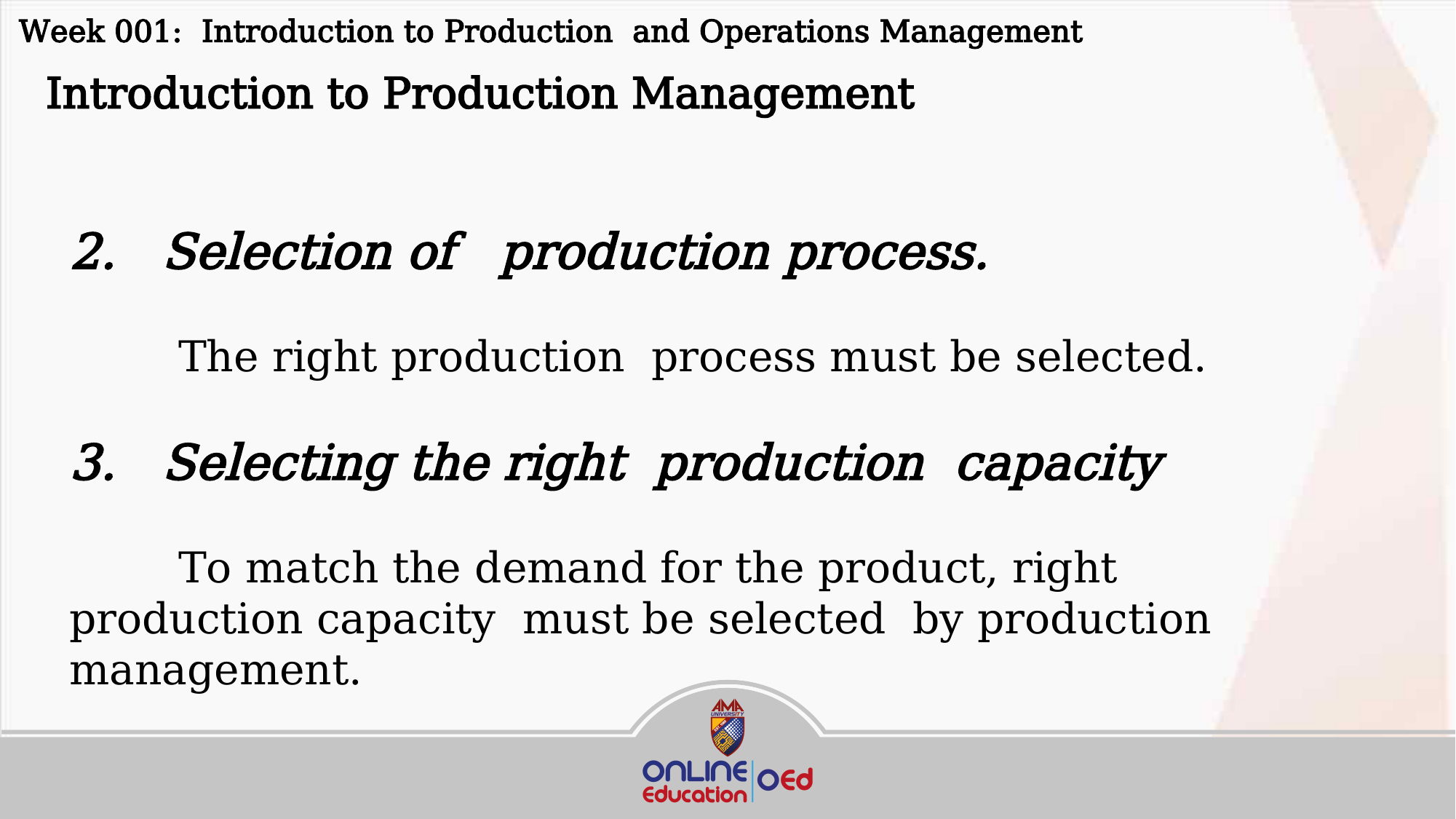

Week 001:  Introduction to Production  and Operations Management
  Introduction to Production Management

2.   Selection of   production process.

	The right production  process must be selected.

3.   Selecting the right  production  capacity

	To match the demand for the product, right production capacity  must be selected  by production management.